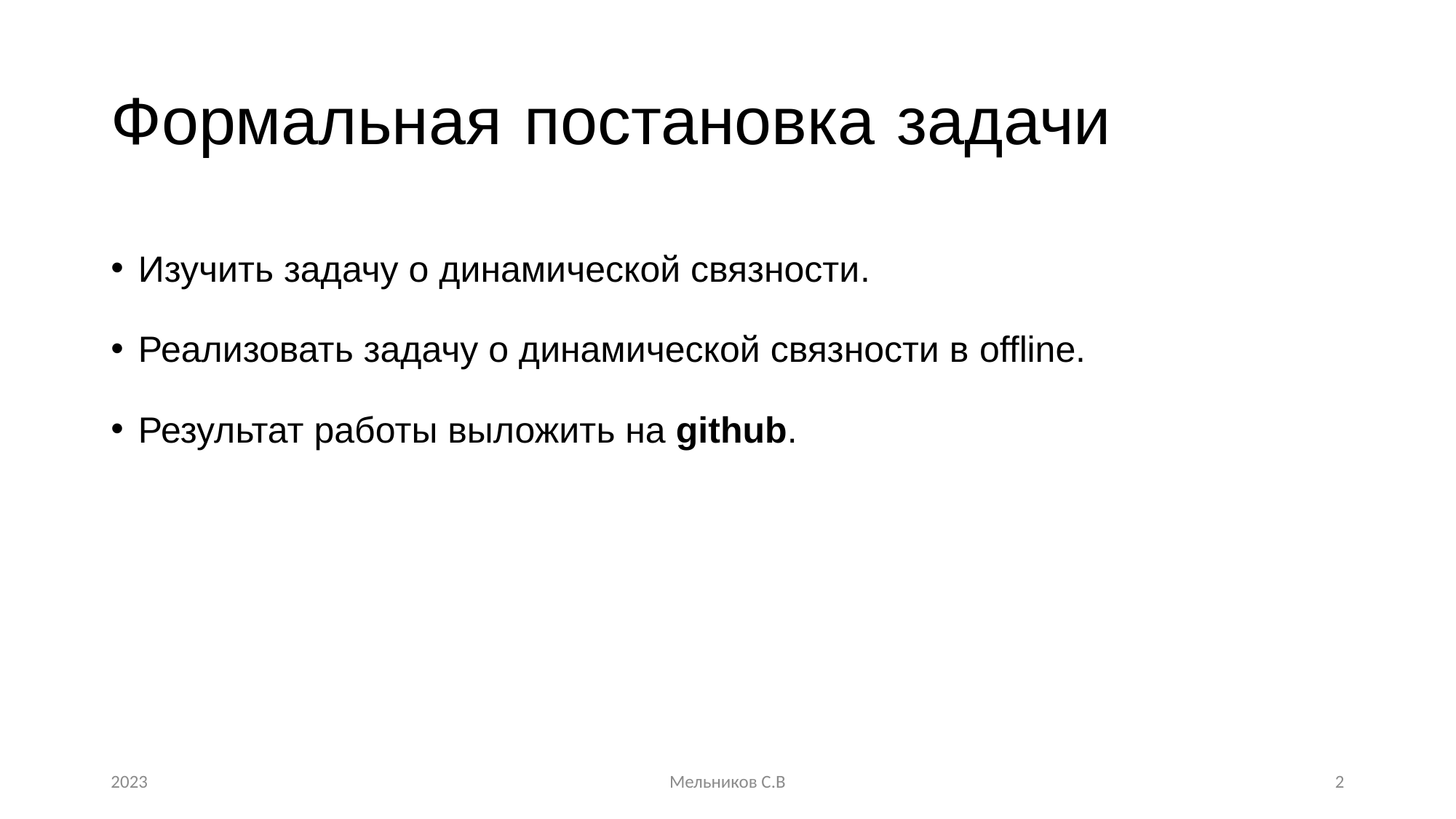

# Формальная постановка задачи
Изучить задачу о динамической связности.
Реализовать задачу о динамической связности в offline.
Результат работы выложить на github.

2023
Мельников С.В
2